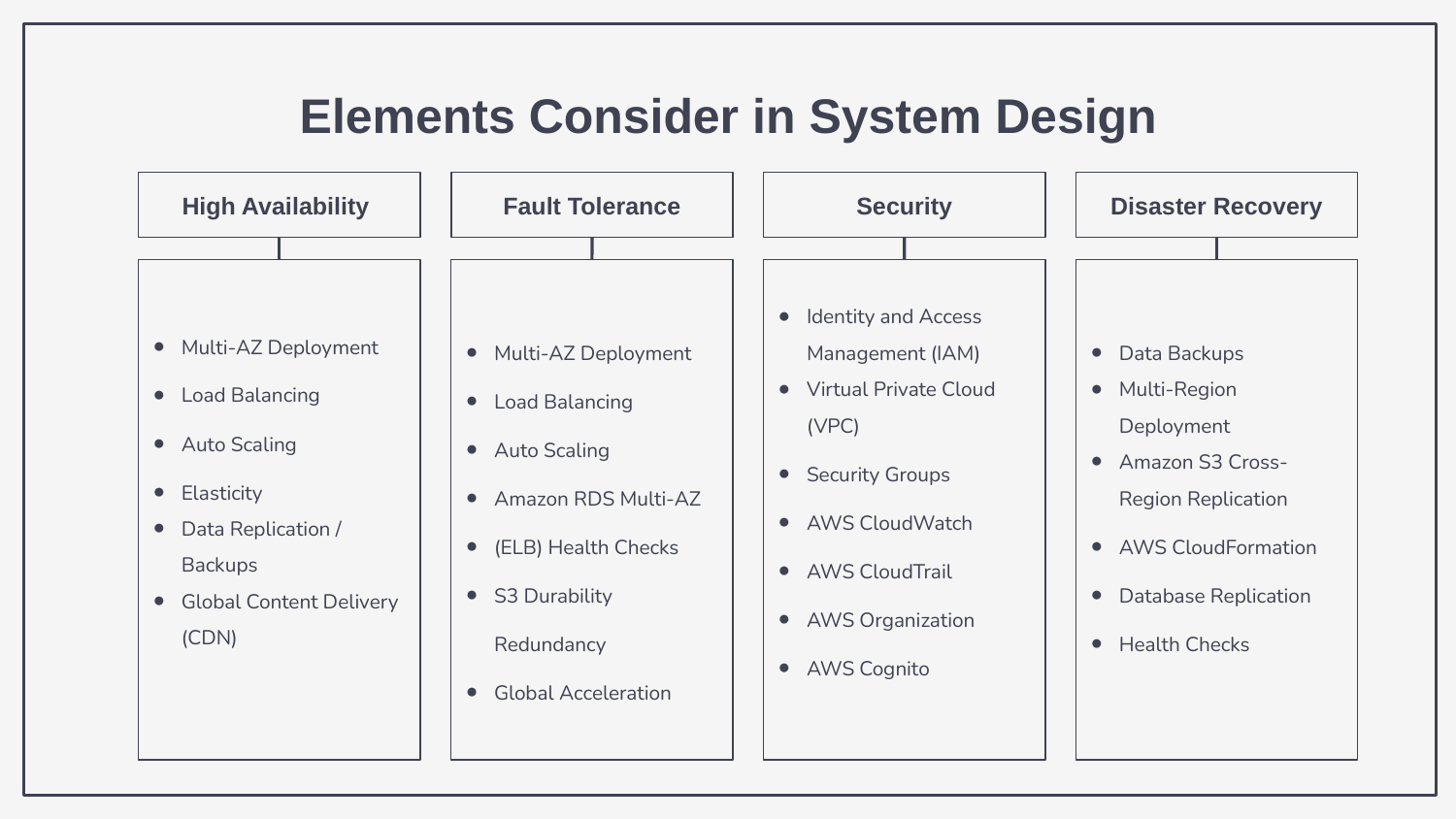

# Elements Consider in System Design
High Availability
Fault Tolerance
Security
Disaster Recovery
Multi-AZ Deployment
Load Balancing
Auto Scaling
Elasticity
Data Replication / Backups
Global Content Delivery (CDN)

Multi-AZ Deployment
Load Balancing
Auto Scaling
Amazon RDS Multi-AZ
(ELB) Health Checks
S3 Durability Redundancy
Global Acceleration
Identity and Access Management (IAM)
Virtual Private Cloud (VPC)
Security Groups
AWS CloudWatch
AWS CloudTrail
AWS Organization
AWS Cognito

Data Backups
Multi-Region Deployment
Amazon S3 Cross-Region Replication
AWS CloudFormation
Database Replication
Health Checks